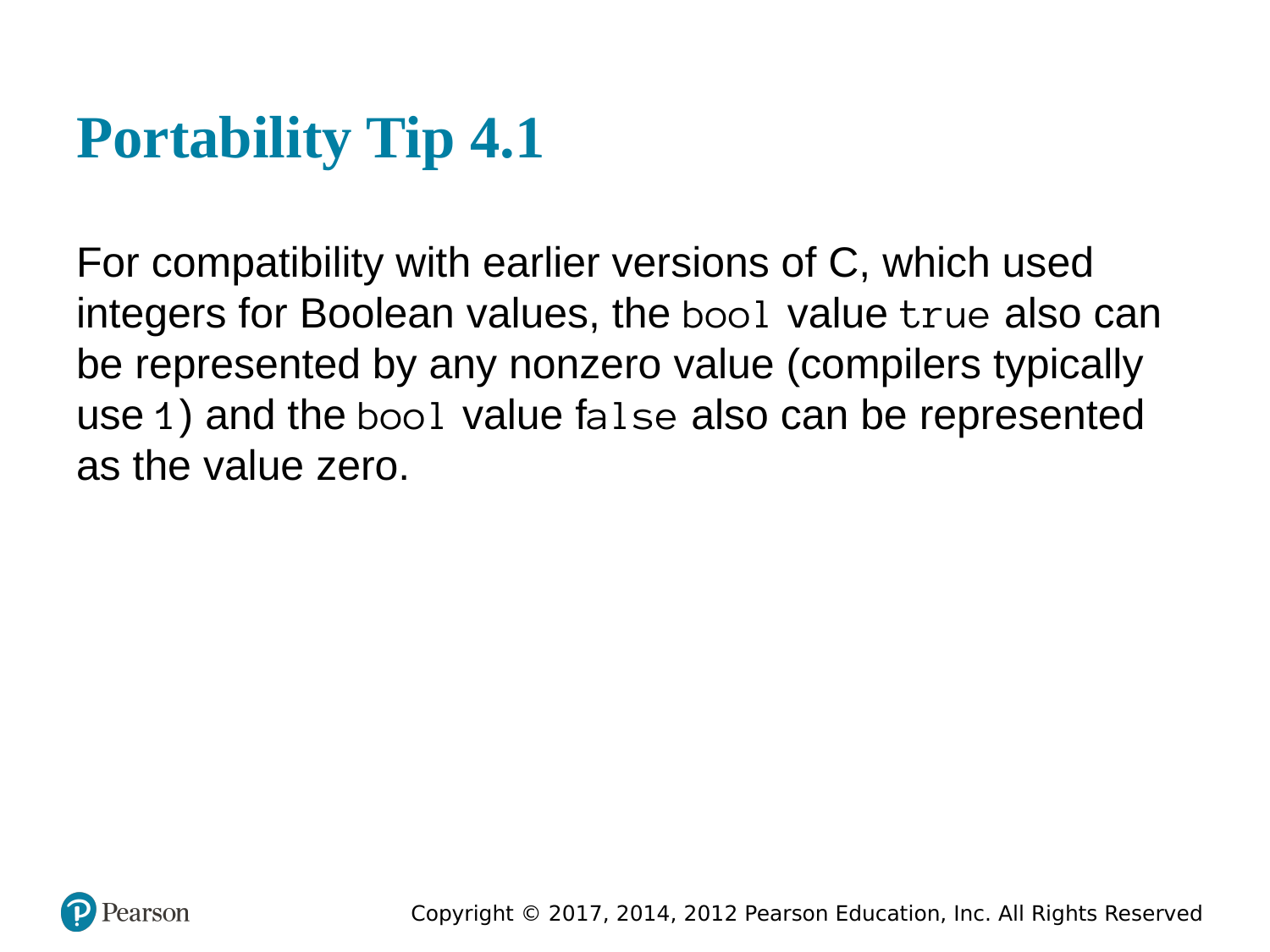

# Portability Tip 4.1
For compatibility with earlier versions of C, which used integers for Boolean values, the bool value true also can be represented by any nonzero value (compilers typically use 1) and the bool value false also can be represented as the value zero.